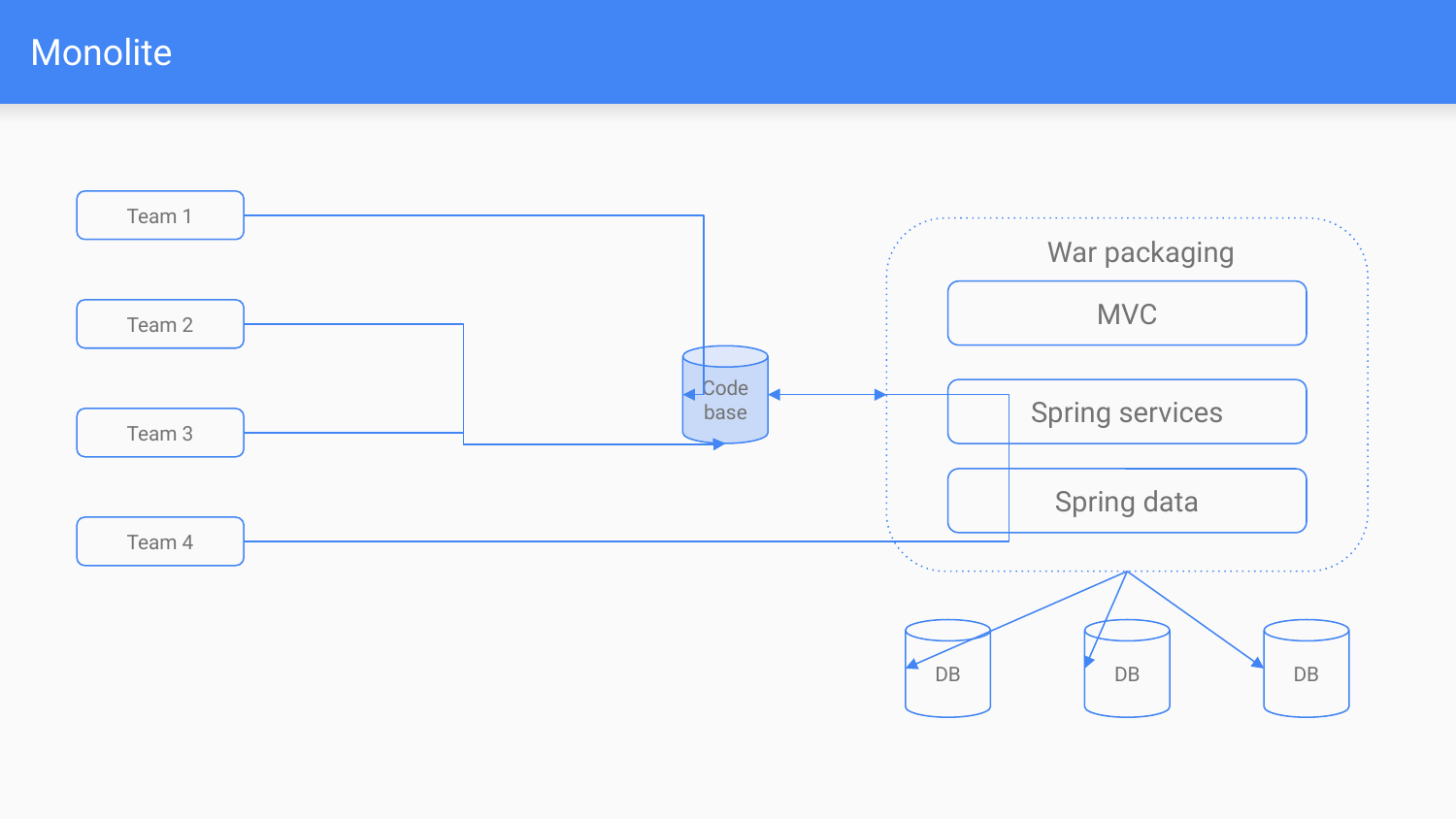

# Monolite
Team 1
    War packaging

MVC
Team 2
Code base
Spring services
Team 3
Spring data
Team 4
DB
DB
DB